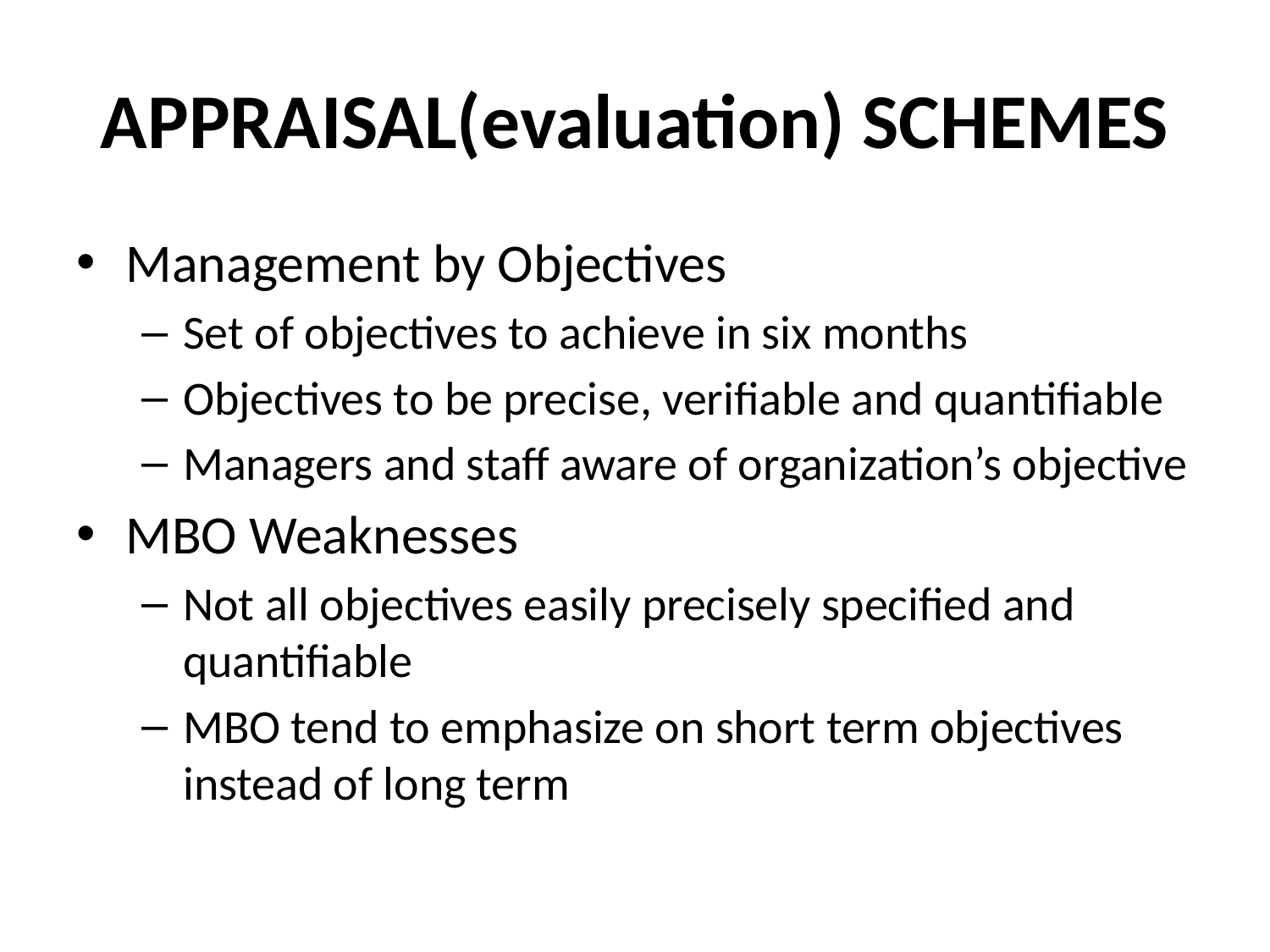

# APPRAISAL(evaluation) SCHEMES
Management by Objectives
Set of objectives to achieve in six months
Objectives to be precise, verifiable and quantifiable
Managers and staff aware of organization’s objective
MBO Weaknesses
Not all objectives easily precisely specified and quantifiable
MBO tend to emphasize on short term objectives instead of long term